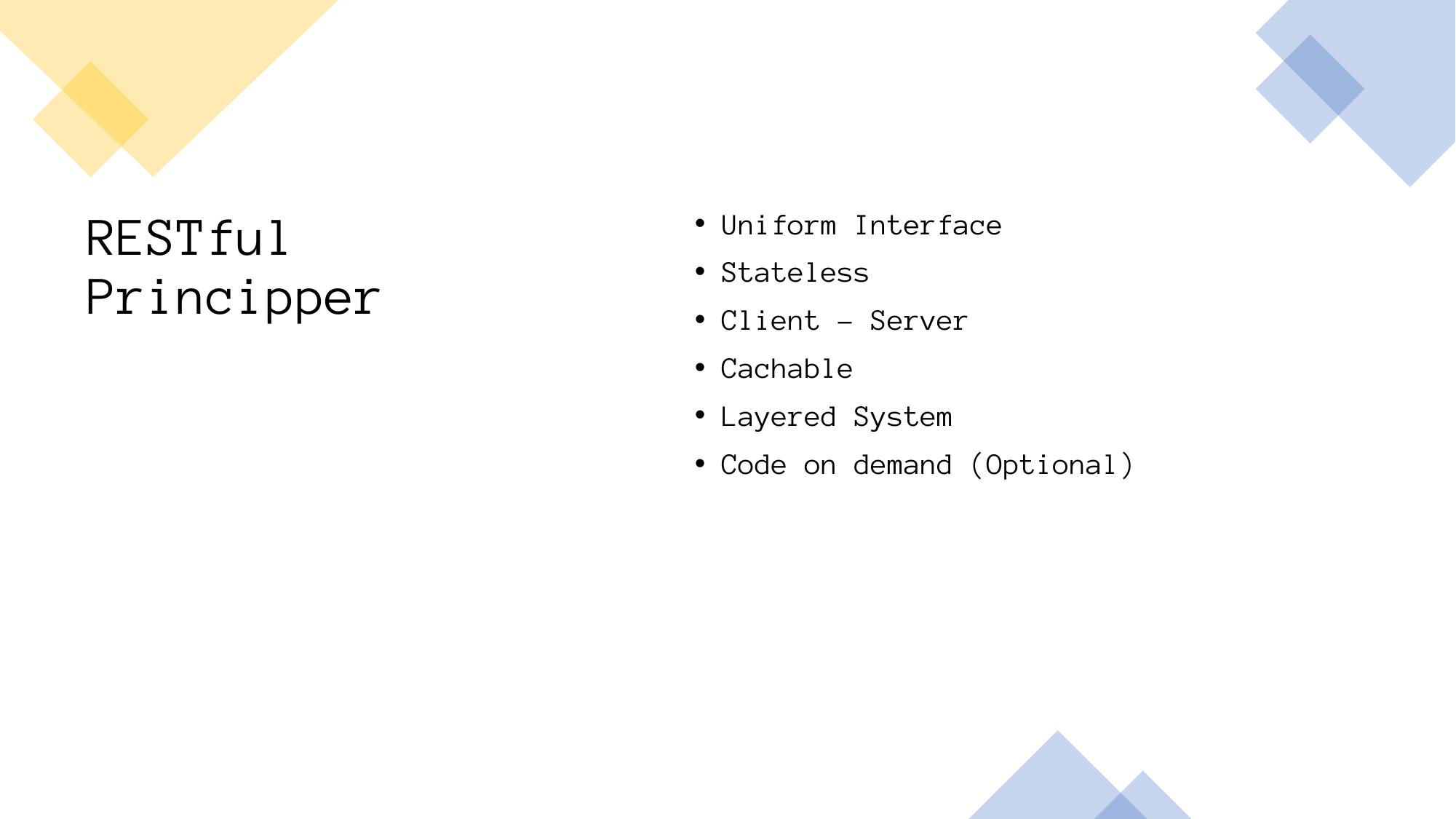

Uniform Interface
Stateless
Client - Server
Cachable
Layered System
Code on demand (Optional)

# RESTful Principper